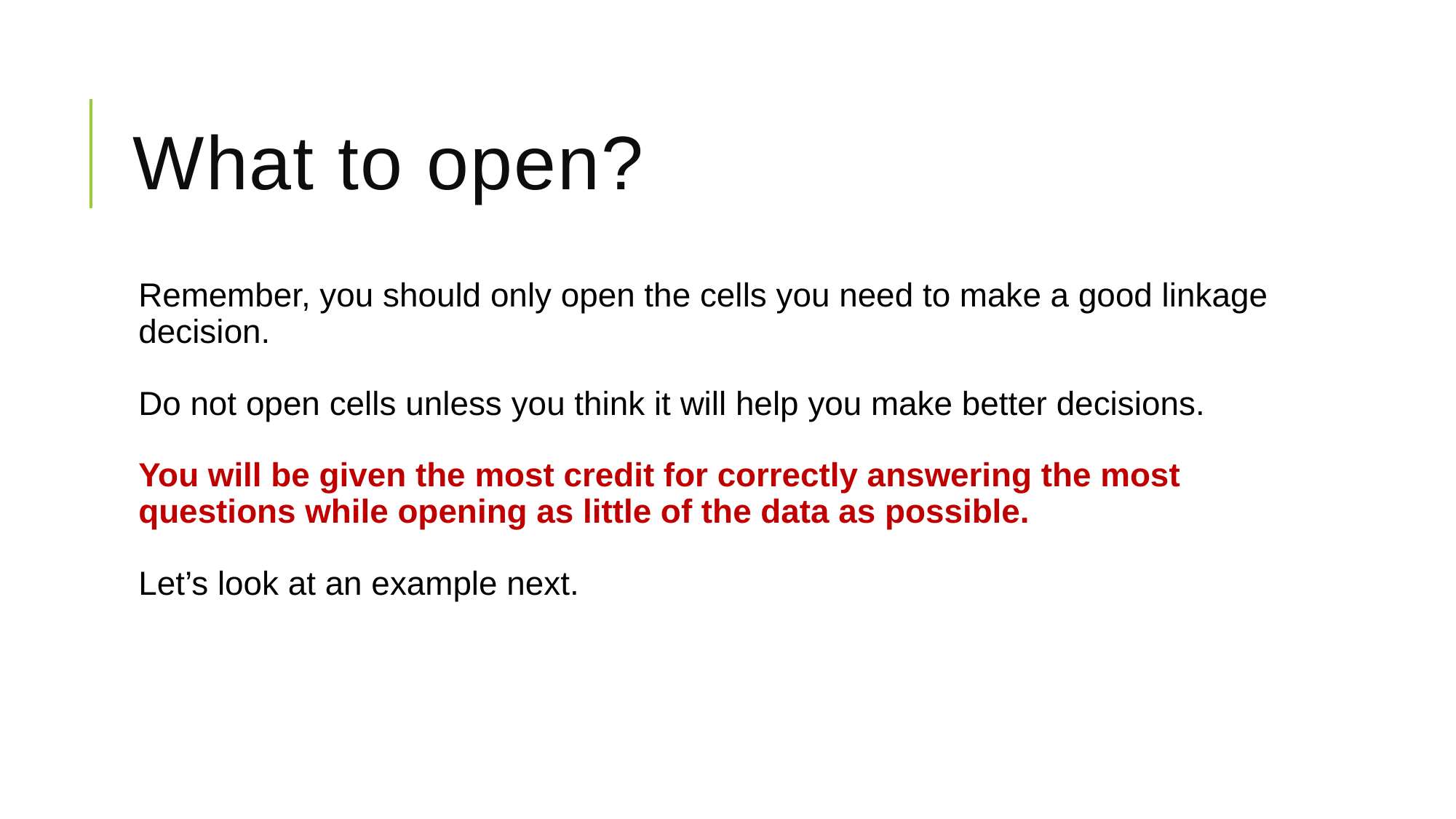

What to open?
Remember, you should only open the cells you need to make a good linkage decision.

Do not open cells unless you think it will help you make better decisions.

You will be given the most credit for correctly answering the most questions while opening as little of the data as possible.

Let’s look at an example next.